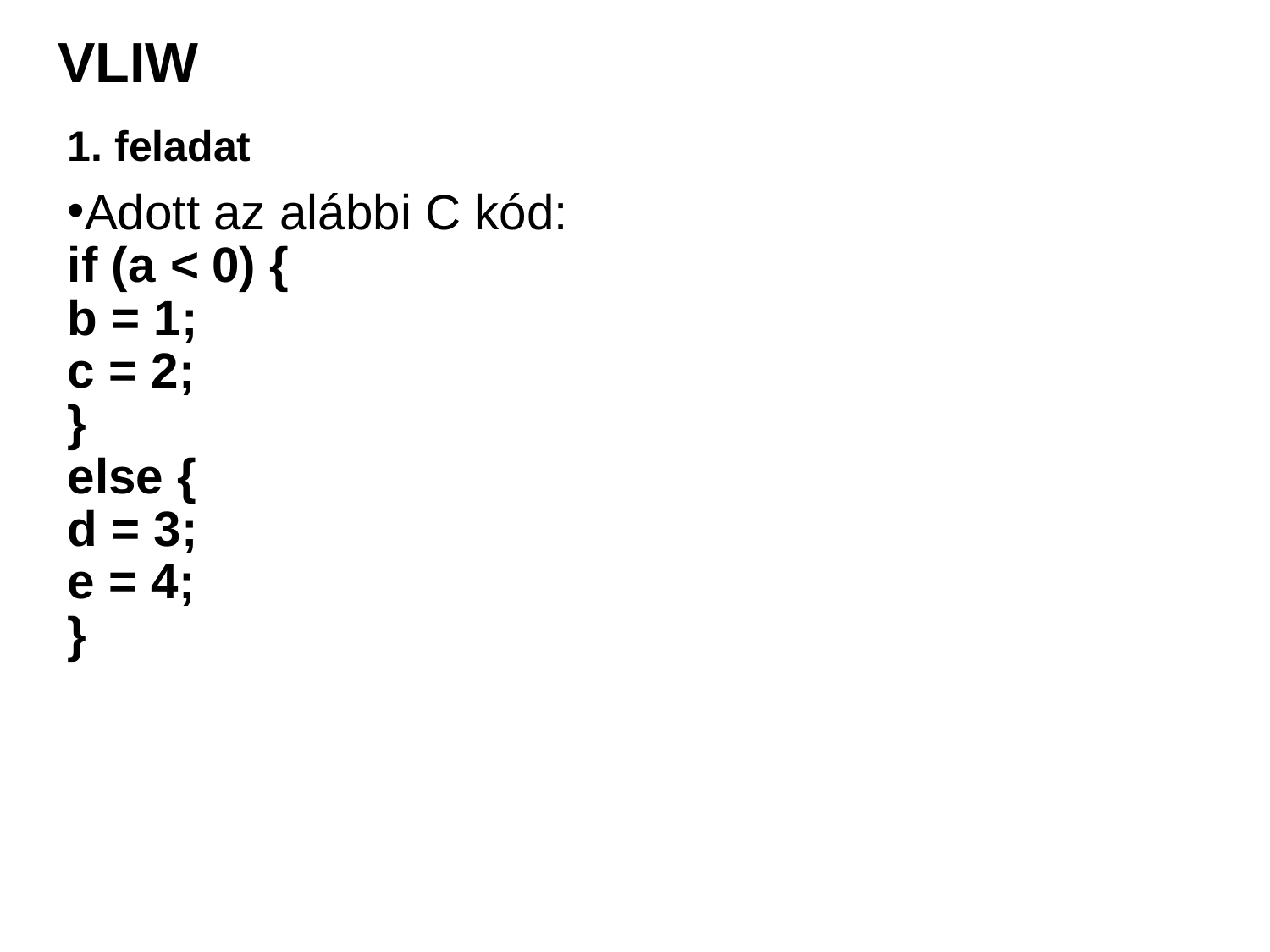

VLIW
1. feladat
Adott az alábbi C kód:
if (a < 0) {
b = 1;
c = 2;
}
else {
d = 3;
e = 4;
}